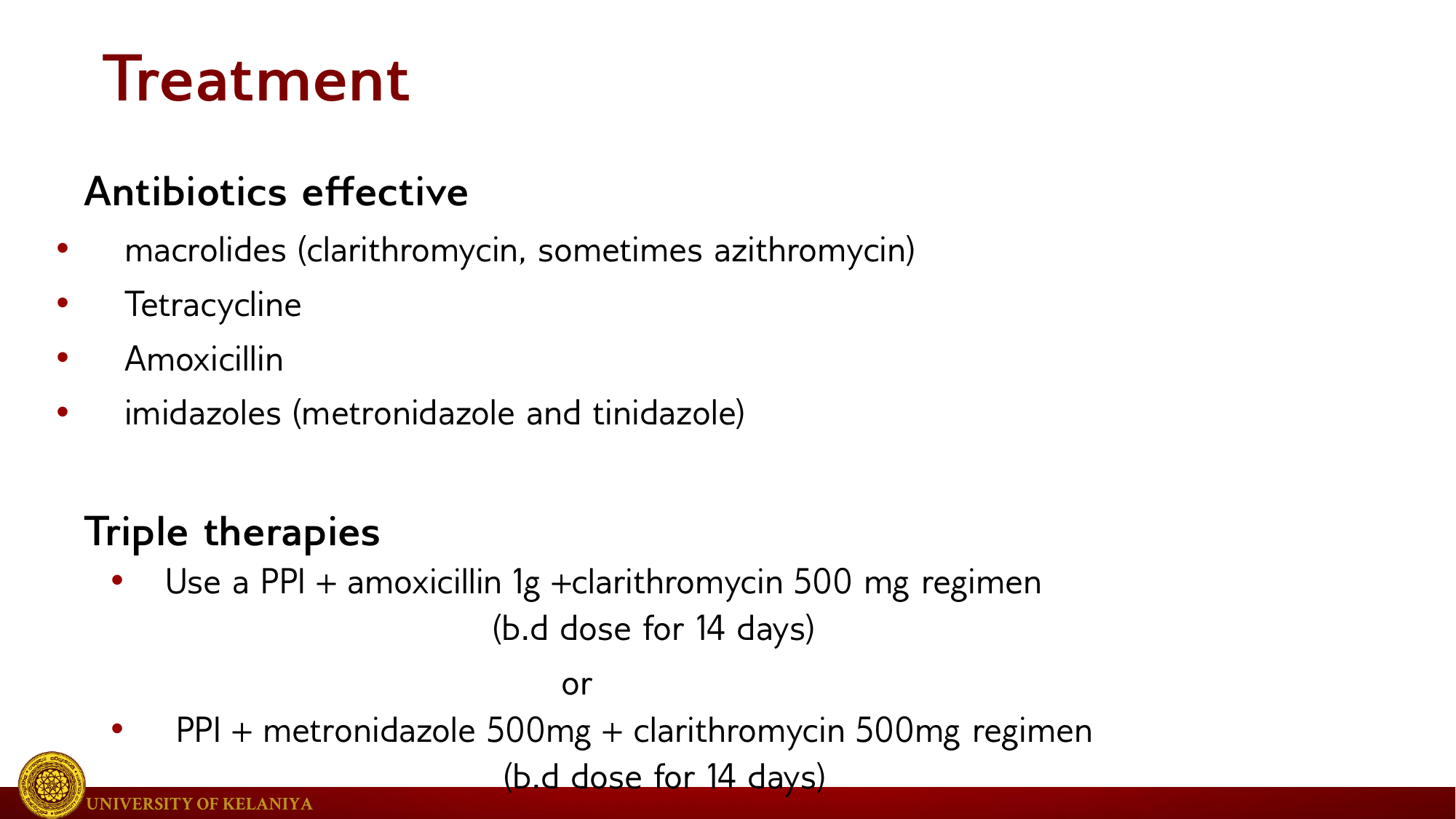

# Treatment
  Antibiotics effective
macrolides (clarithromycin, sometimes azithromycin)
Tetracycline
Amoxicillin
imidazoles (metronidazole and tinidazole)

  Triple therapies
Use a PPI + amoxicillin 1g +clarithromycin 500 mg regimen
				(b.d dose for 14 days)
					or
 PPI + metronidazole 500mg + clarithromycin 500mg regimen
				 (b.d dose for 14 days)